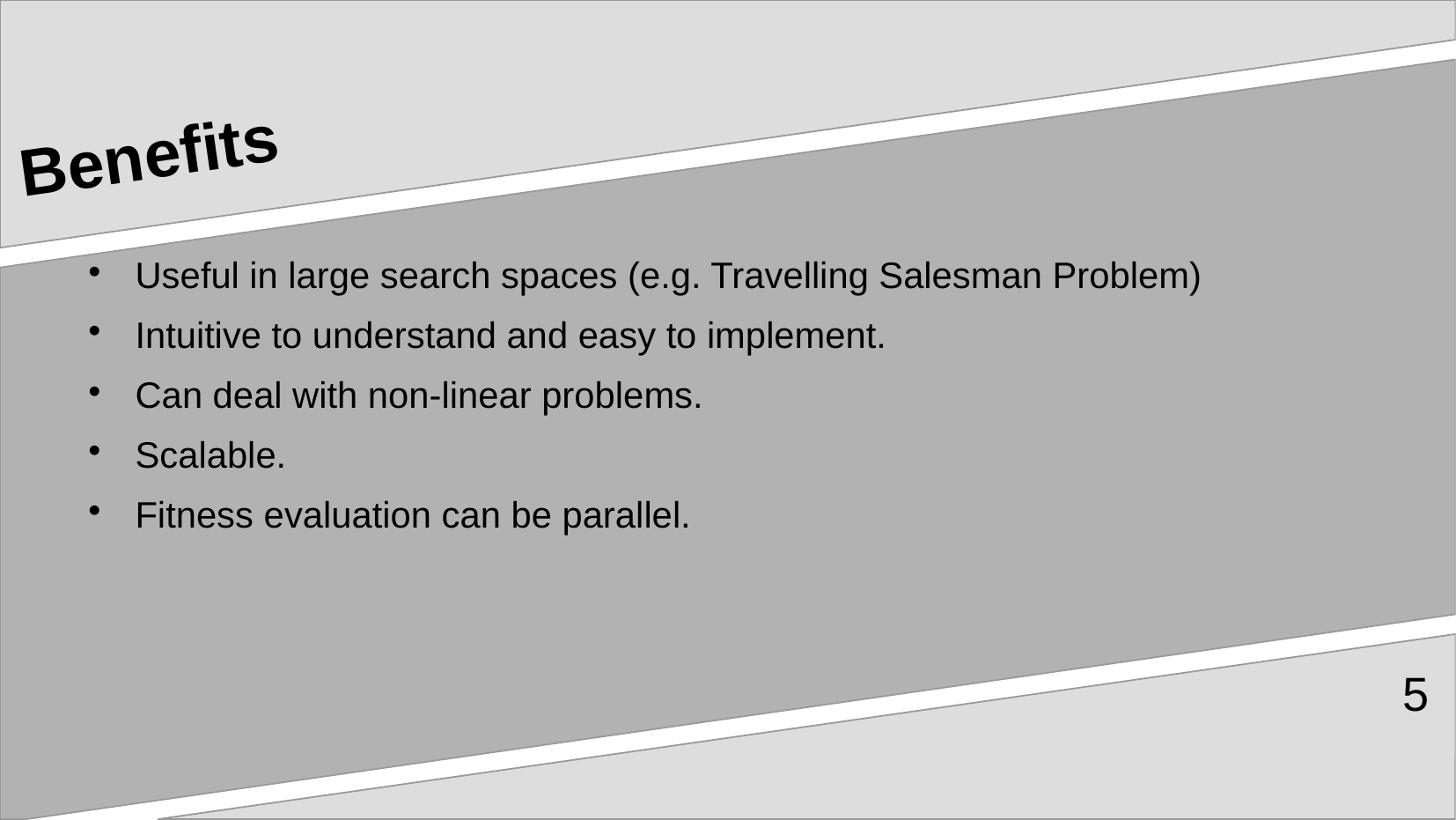

# Benefits
Useful in large search spaces (e.g. Travelling Salesman Problem)
Intuitive to understand and easy to implement.
Can deal with non-linear problems.
Scalable.
Fitness evaluation can be parallel.
5